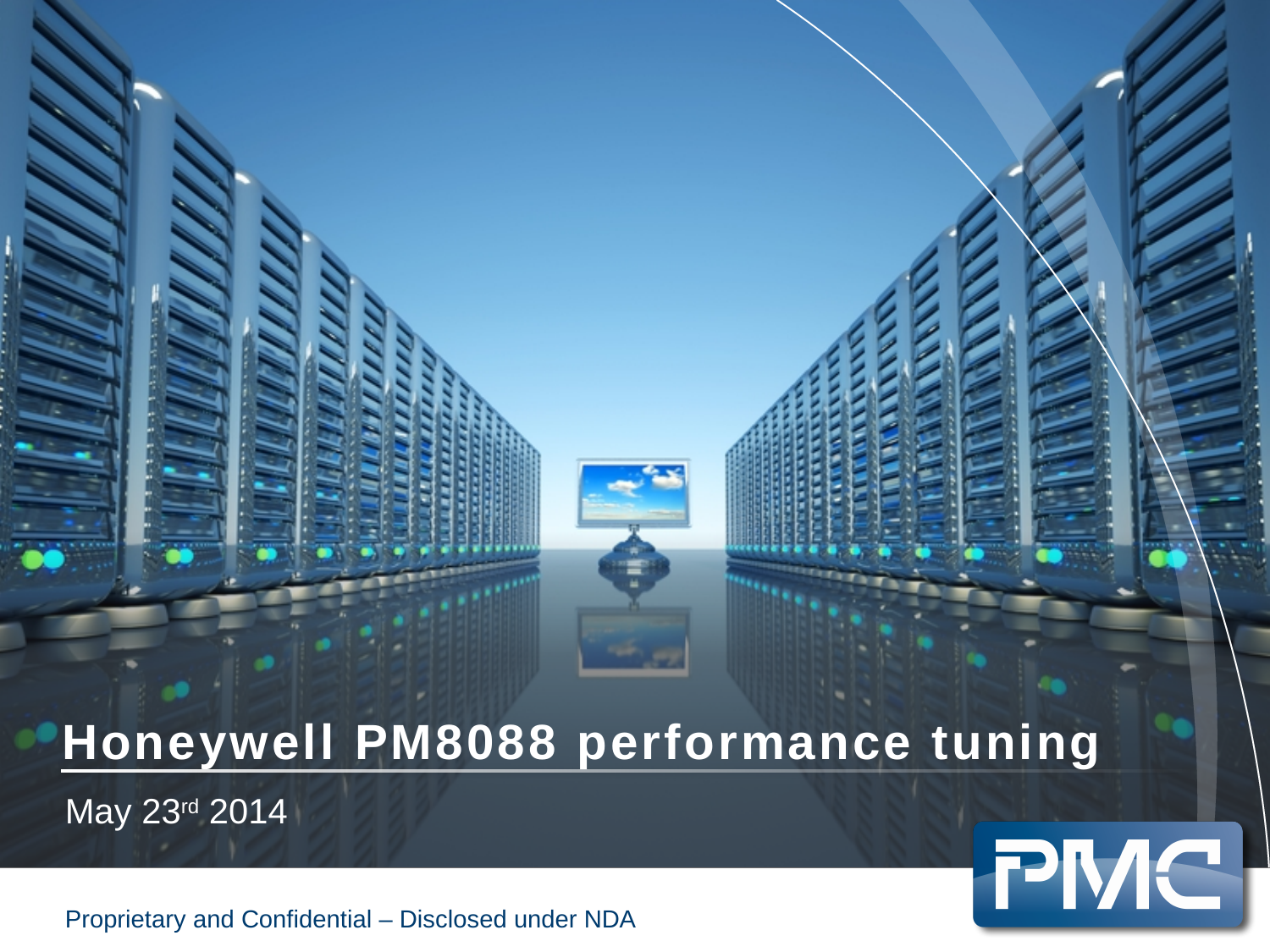

# Honeywell PM8088 performance tuning
May 23rd 2014

Proprietary and Confidential – Disclosed under NDA